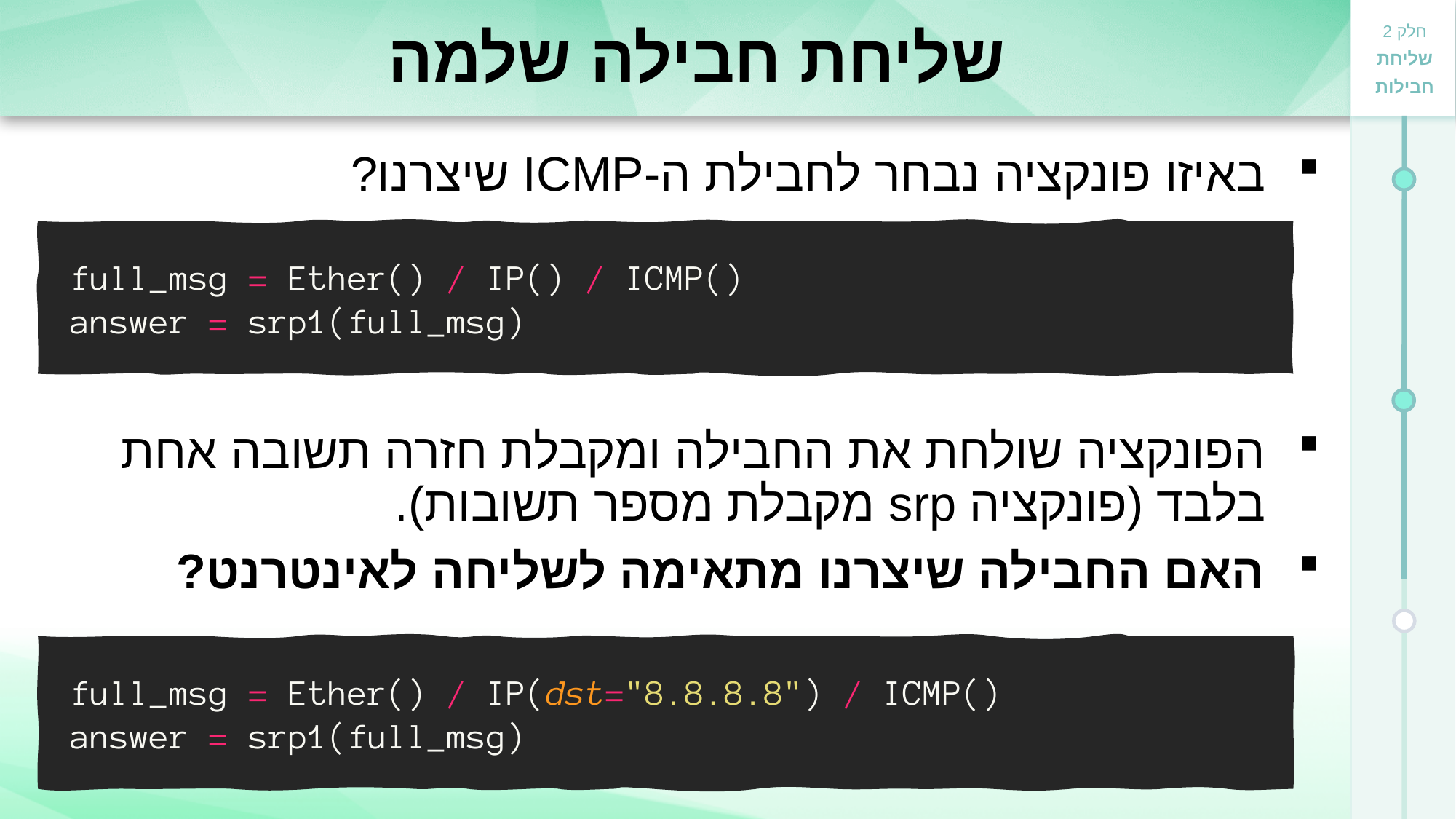

# שליחת חבילה שלמה

באיזו פונקציה נבחר לחבילת ה-ICMP שיצרנו?

הפונקציה שולחת את החבילה ומקבלת חזרה תשובה אחת בלבד (פונקציה srp מקבלת מספר תשובות).
האם החבילה שיצרנו מתאימה לשליחה לאינטרנט?
full_msg = Ether() / IP() / ICMP()
answer = srp1(full_msg)
full_msg = Ether() / IP(dst="8.8.8.8") / ICMP()
answer = srp1(full_msg)